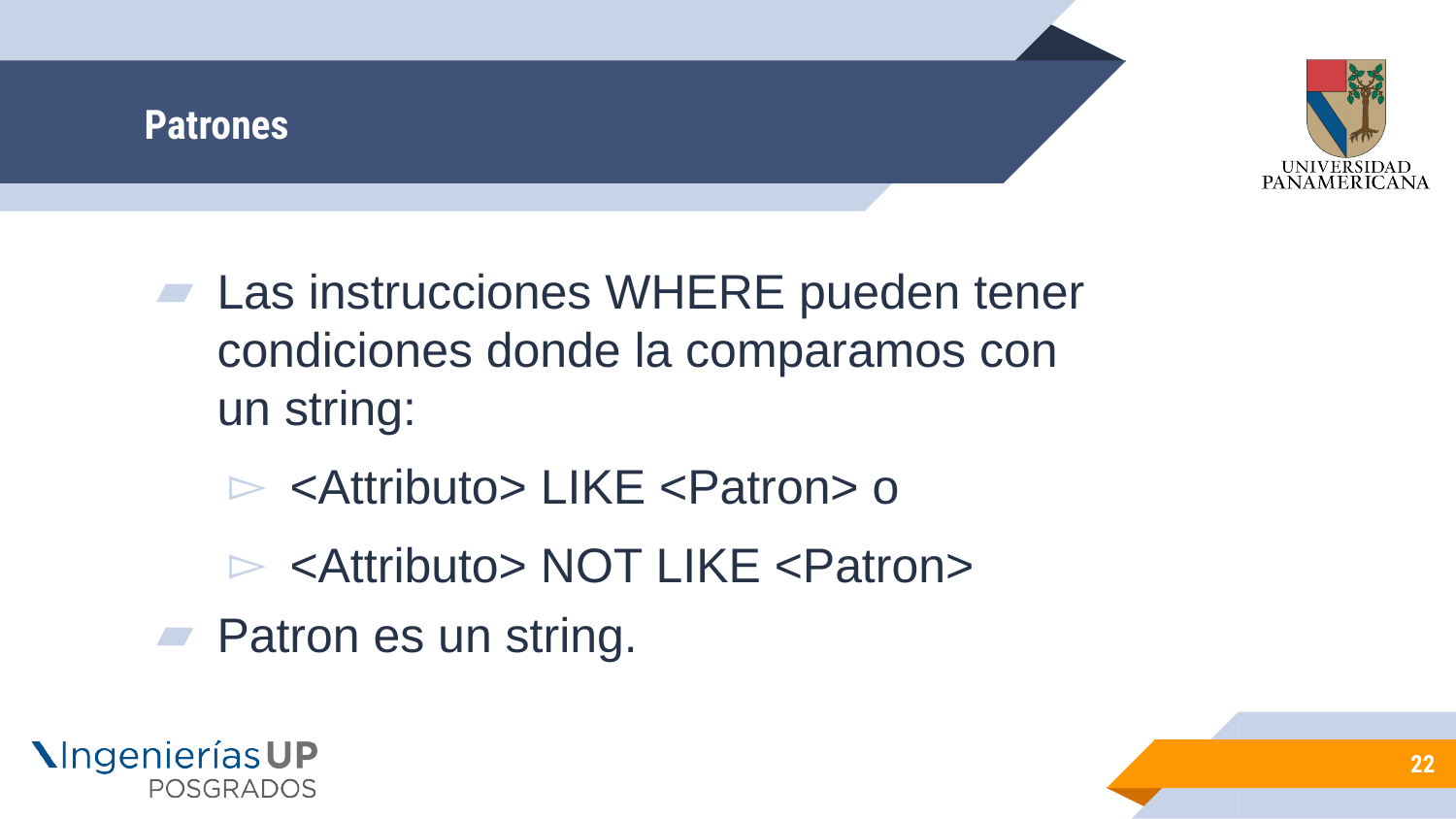

# Patrones
Las instrucciones WHERE pueden tener condiciones donde la comparamos con un string:
<Attributo> LIKE <Patron> o
<Attributo> NOT LIKE <Patron>
Patron es un string.
22